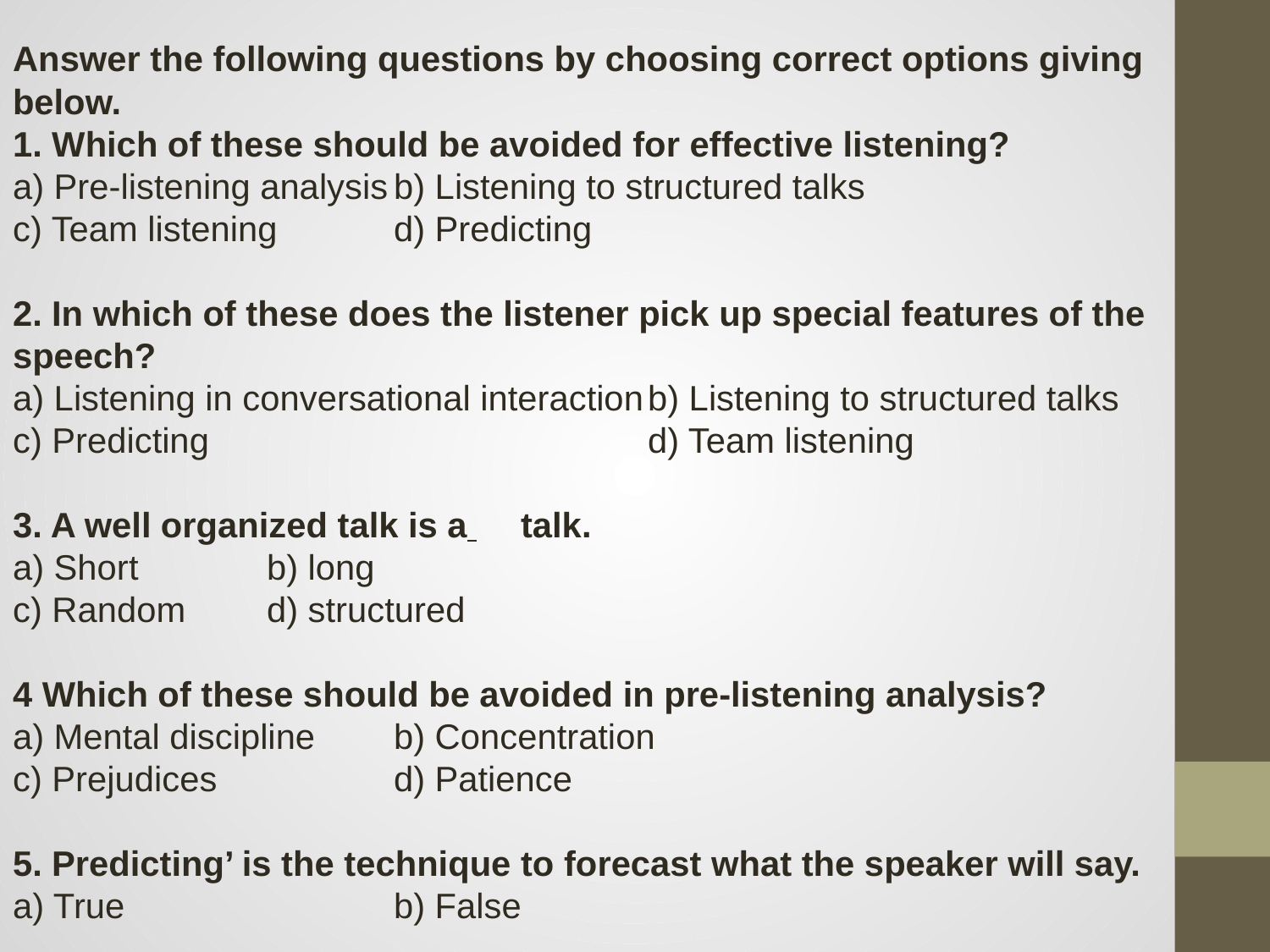

Answer the following questions by choosing correct options giving below.
1. Which of these should be avoided for effective listening?
a) Pre-listening analysis	b) Listening to structured talks
c) Team listening	d) Predicting

2. In which of these does the listener pick up special features of the speech?
a) Listening in conversational interaction	b) Listening to structured talks
c) Predicting				d) Team listening

3. A well organized talk is a 	talk.
a) Short		b) long
c) Random	d) structured

4 Which of these should be avoided in pre-listening analysis?
a) Mental discipline	b) Concentration
c) Prejudices		d) Patience

5. Predicting’ is the technique to forecast what the speaker will say.
a) True			b) False